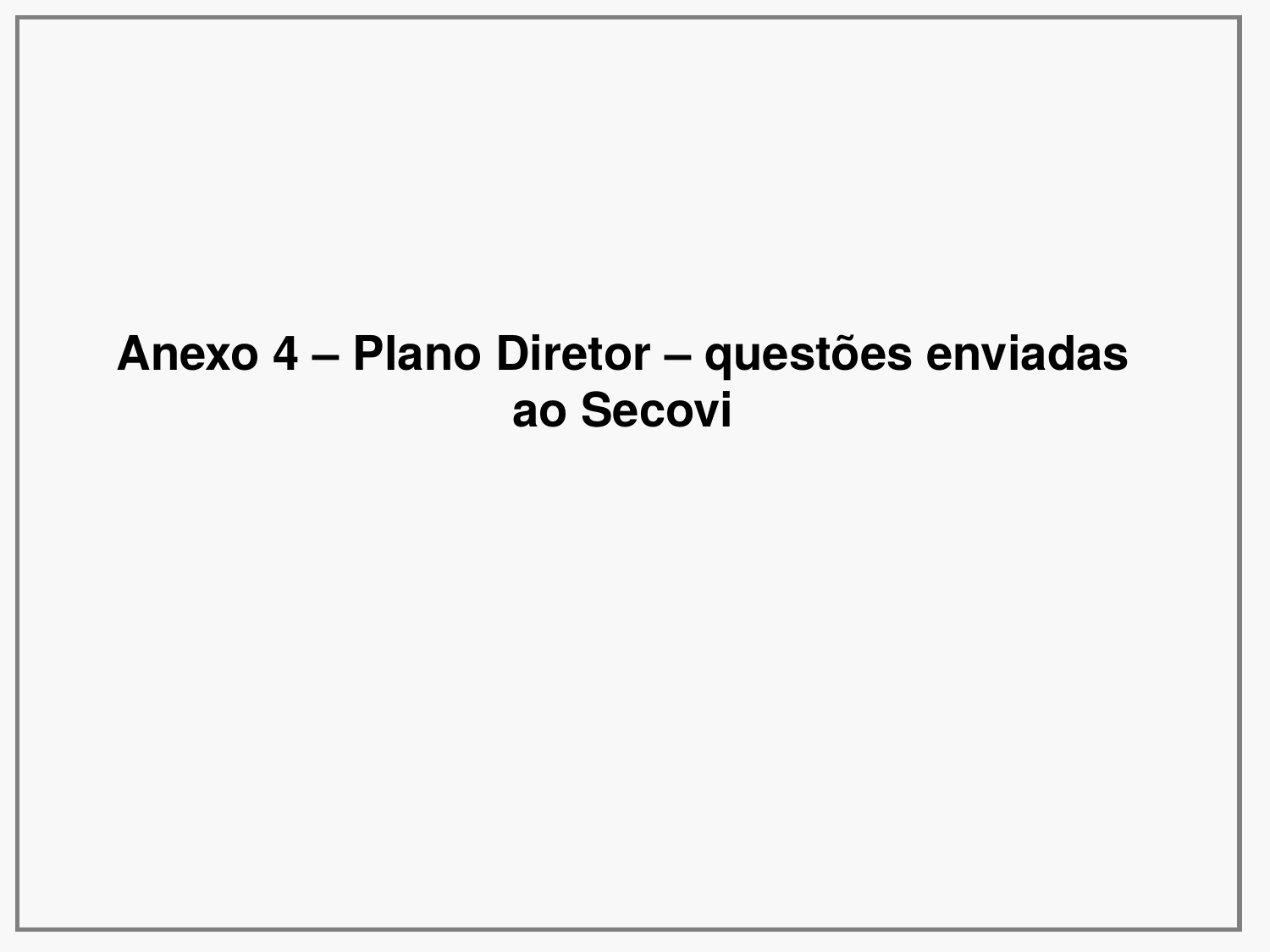

Anexo 4 – Plano Diretor – questões enviadas ao Secovi